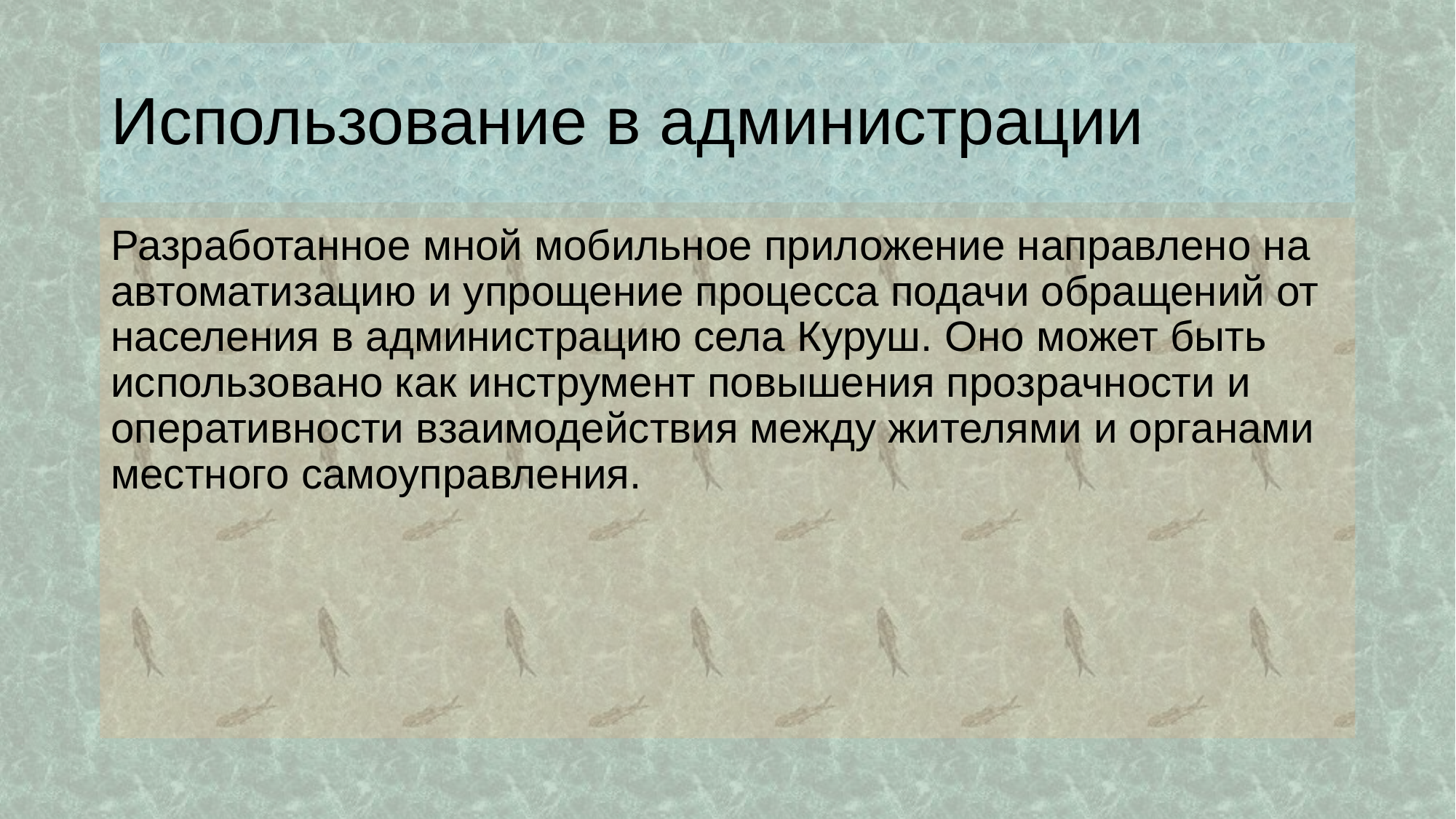

# Использование в администрации
Разработанное мной мобильное приложение направлено на автоматизацию и упрощение процесса подачи обращений от населения в администрацию села Куруш. Оно может быть использовано как инструмент повышения прозрачности и оперативности взаимодействия между жителями и органами местного самоуправления.